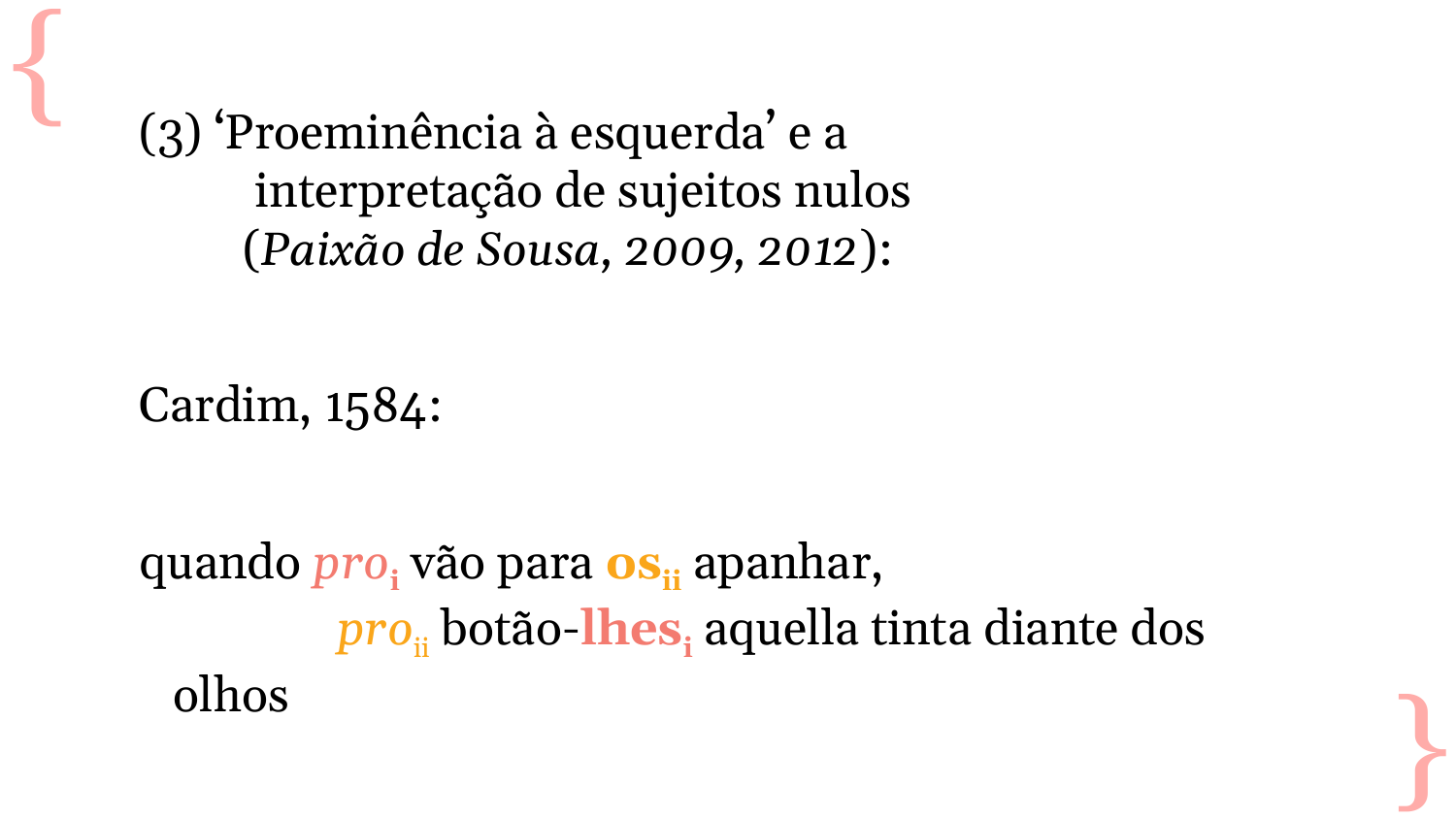

(3) ‘Proeminência à esquerda’ e a
       interpretação de sujeitos nulos
      (Paixão de Sousa, 2009, 2012):

Cardim, 1584:

quando proi vão para osii apanhar,
              proii botão-lhesi aquella tinta diante dos olhos